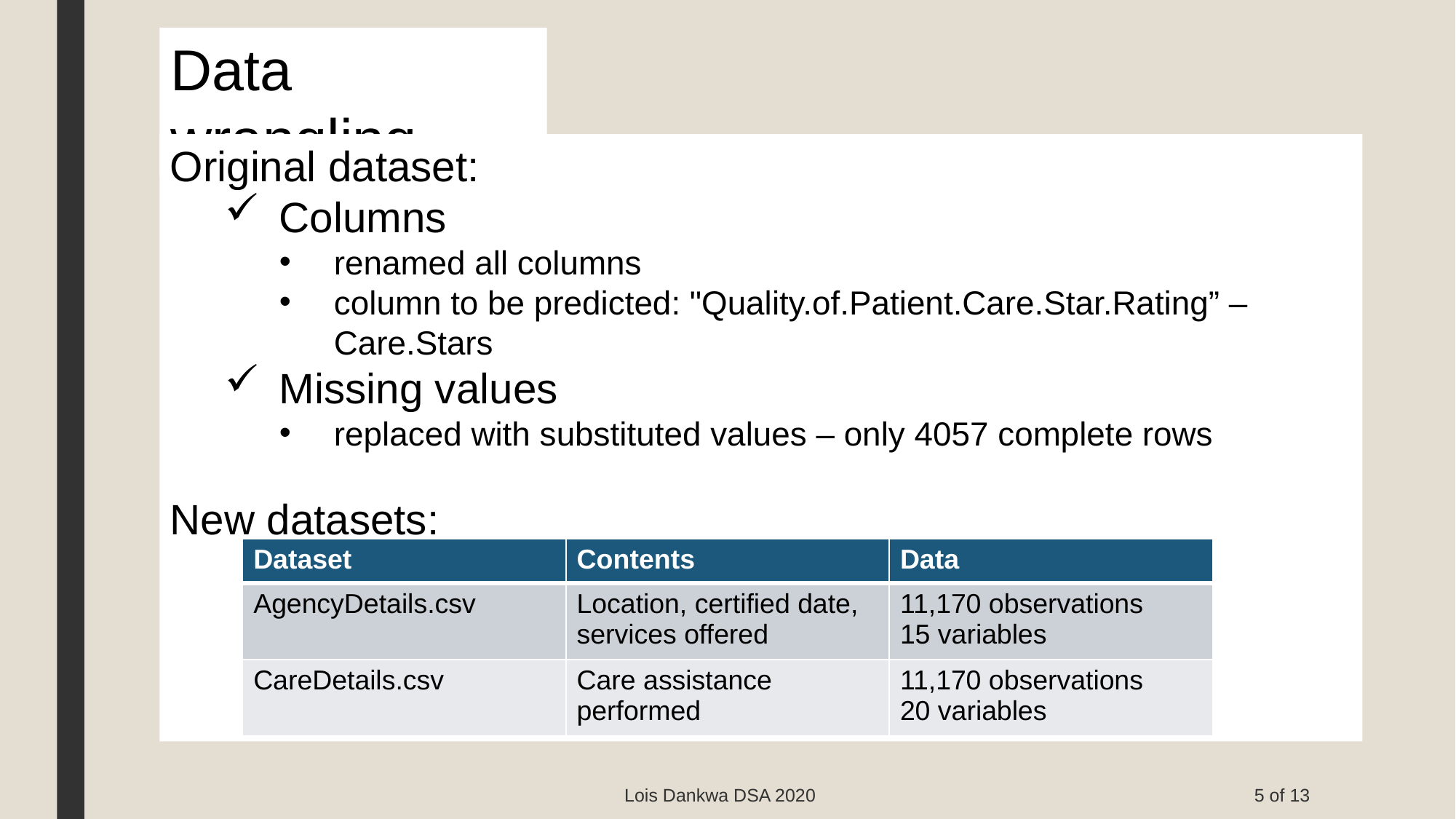

Data wrangling
Original dataset:
Columns
renamed all columns
column to be predicted: "Quality.of.Patient.Care.Star.Rating” – Care.Stars
Missing values
replaced with substituted values – only 4057 complete rows

New datasets:

| Dataset | Contents | Data |
| --- | --- | --- |
| AgencyDetails.csv | Location, certified date, services offered | 11,170 observations 15 variables |
| CareDetails.csv | Care assistance performed | 11,170 observations 20 variables |
Lois Dankwa DSA 2020
5 of 13